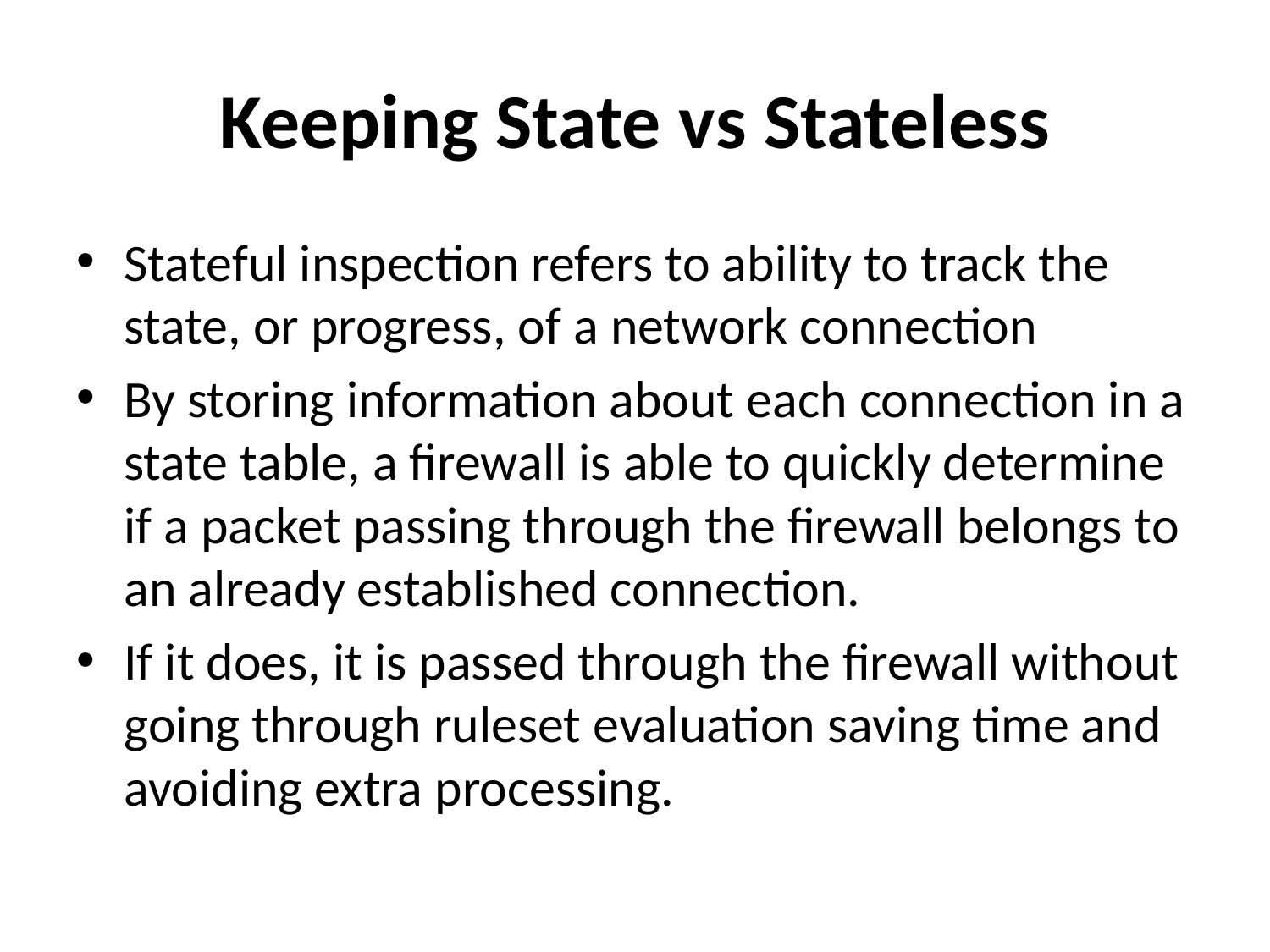

# Keeping State vs Stateless
Stateful inspection refers to ability to track the state, or progress, of a network connection
By storing information about each connection in a state table, a firewall is able to quickly determine if a packet passing through the firewall belongs to an already established connection.
If it does, it is passed through the firewall without going through ruleset evaluation saving time and avoiding extra processing.